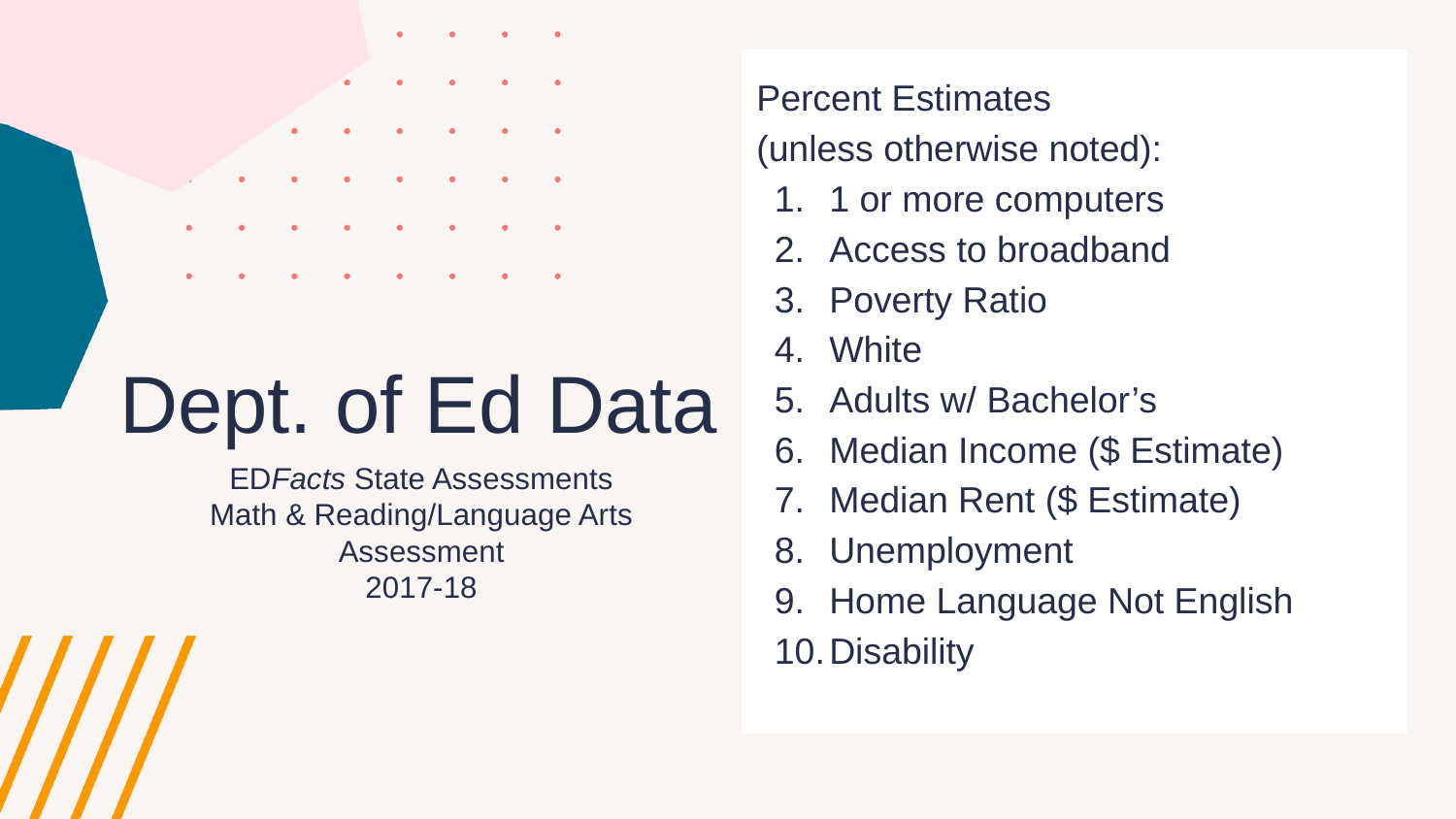

Percent Estimates
(unless otherwise noted):
1 or more computers
Access to broadband
Poverty Ratio
White
Adults w/ Bachelor’s
Median Income ($ Estimate)
Median Rent ($ Estimate)
Unemployment
Home Language Not English
Disability
# Dept. of Ed Data
EDFacts State Assessments
Math & Reading/Language Arts Assessment
2017-18